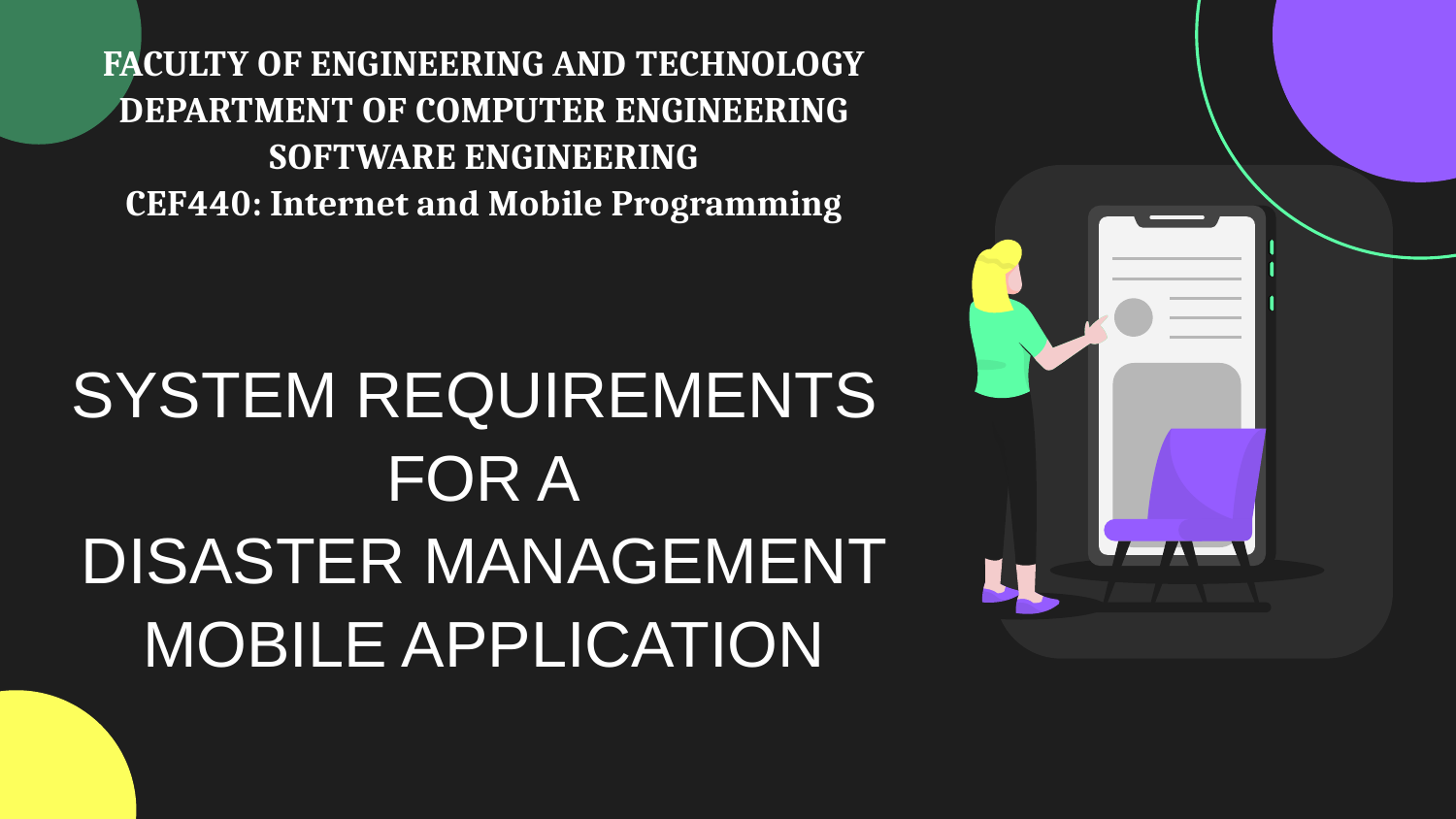

# FACULTY OF ENGINEERING AND TECHNOLOGY DEPARTMENT OF COMPUTER ENGINEERING SOFTWARE ENGINEERING CEF440: Internet and Mobile Programming SYSTEM REQUIREMENTS FOR A DISASTER MANAGEMENT MOBILE APPLICATION